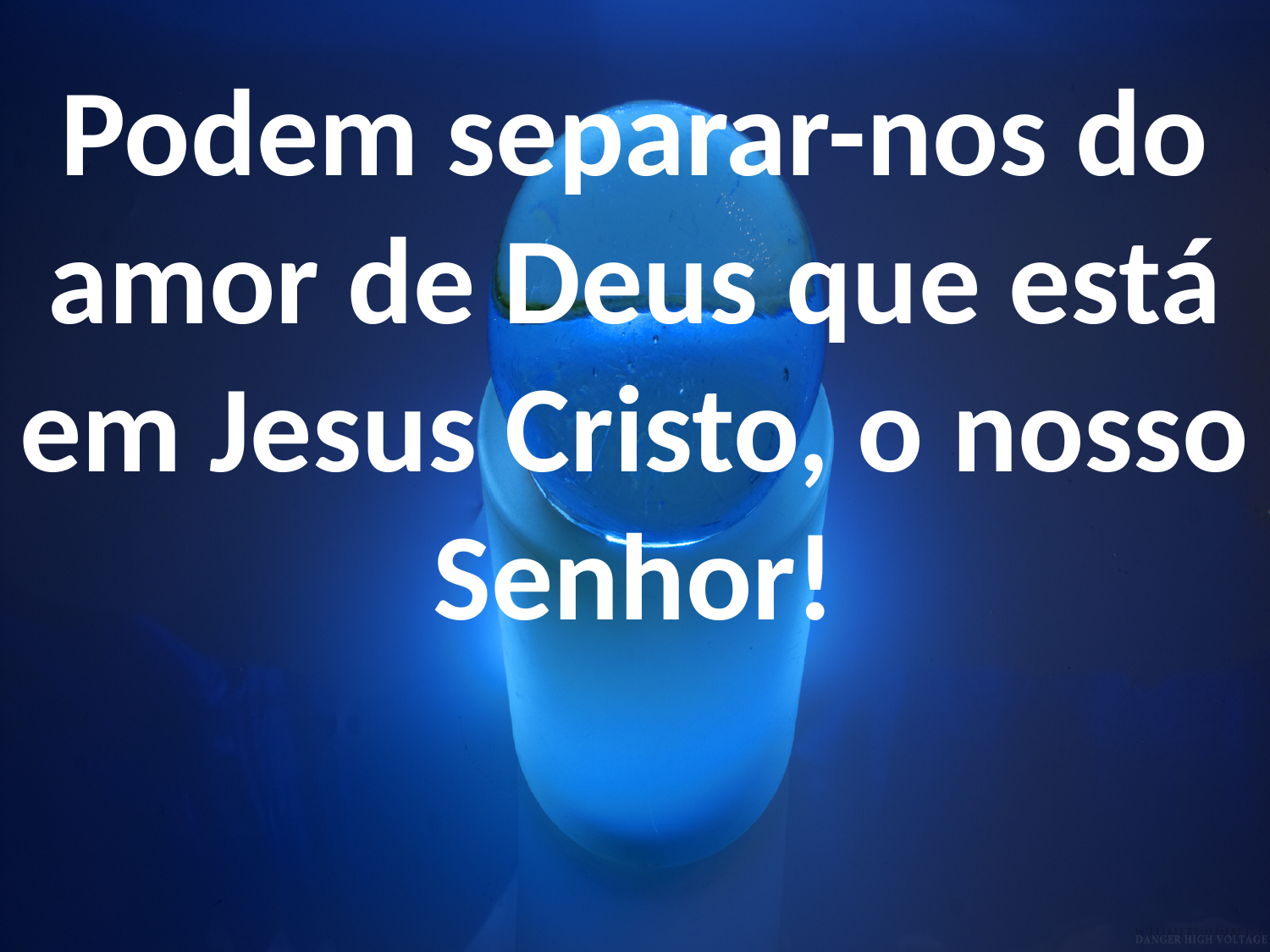

Podem separar-nos do amor de Deus que está em Jesus Cristo, o nosso Senhor!